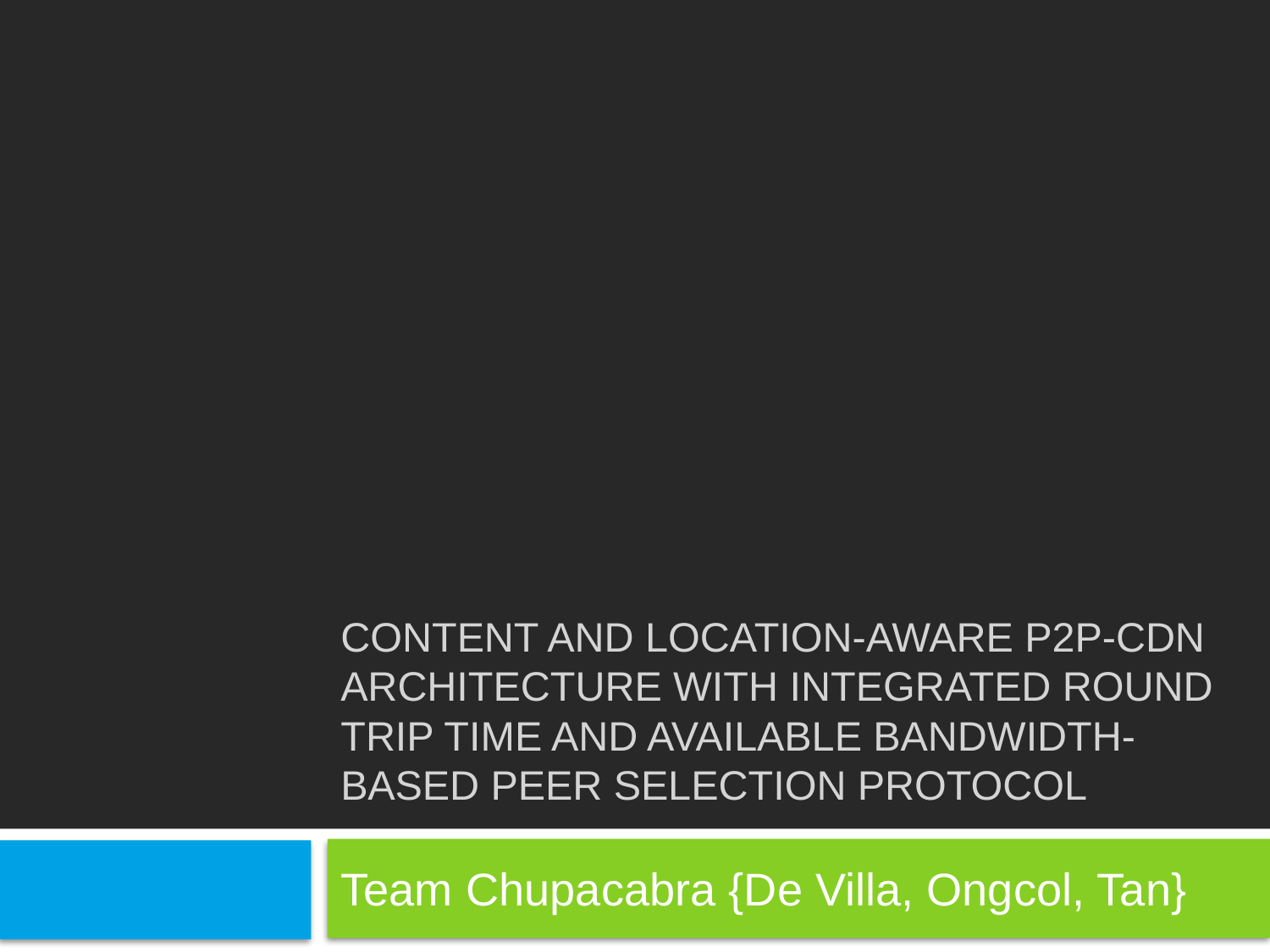

# Content AND Location-Aware P2P-CDN Architecture with Integrated Round trip Time and available bandwidth-Based Peer Selection Protocol
Team Chupacabra {De Villa, Ongcol, Tan}